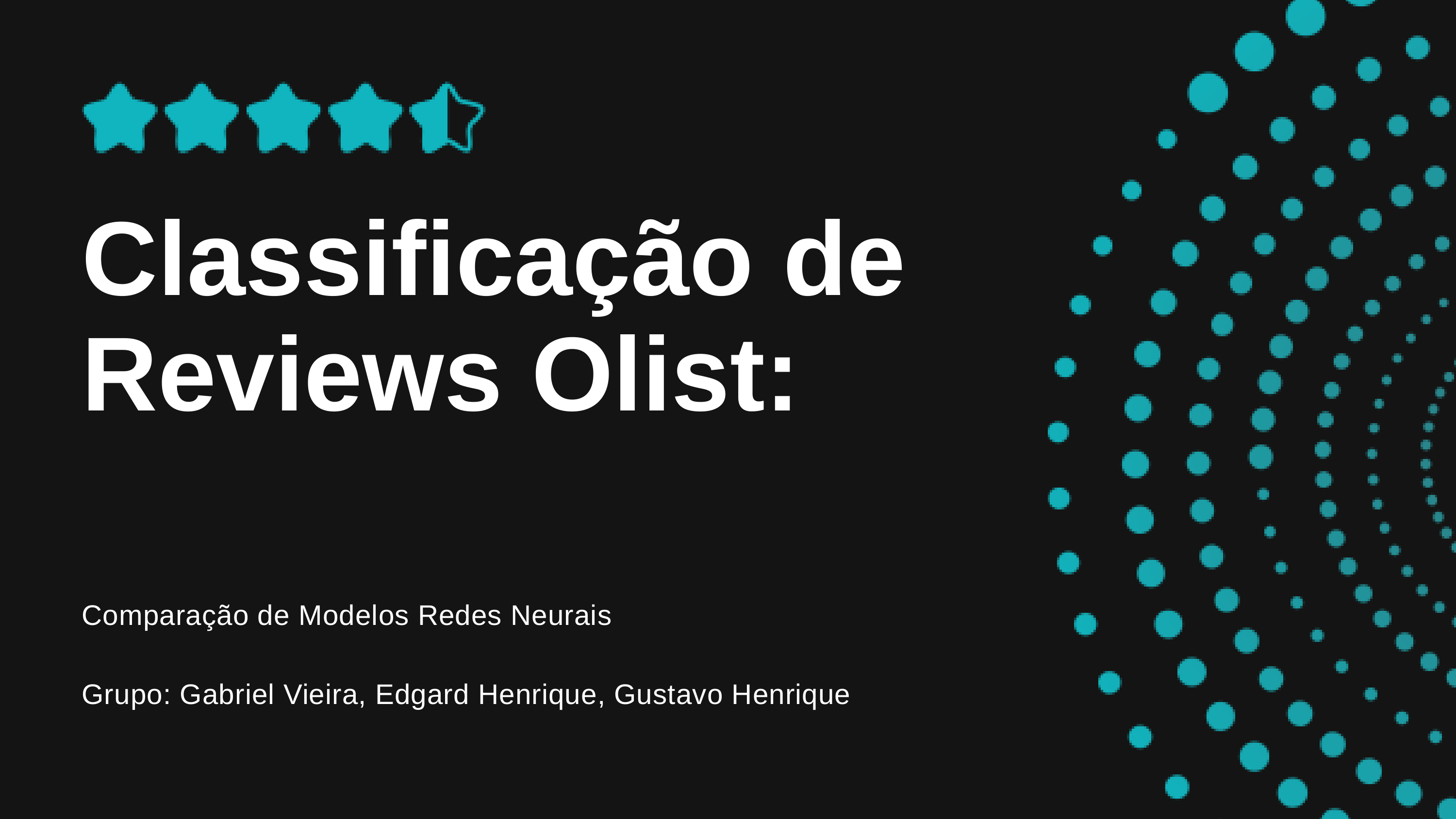

Classificação de Reviews Olist:
Comparação de Modelos Redes Neurais

Grupo: Gabriel Vieira, Edgard Henrique, Gustavo Henrique